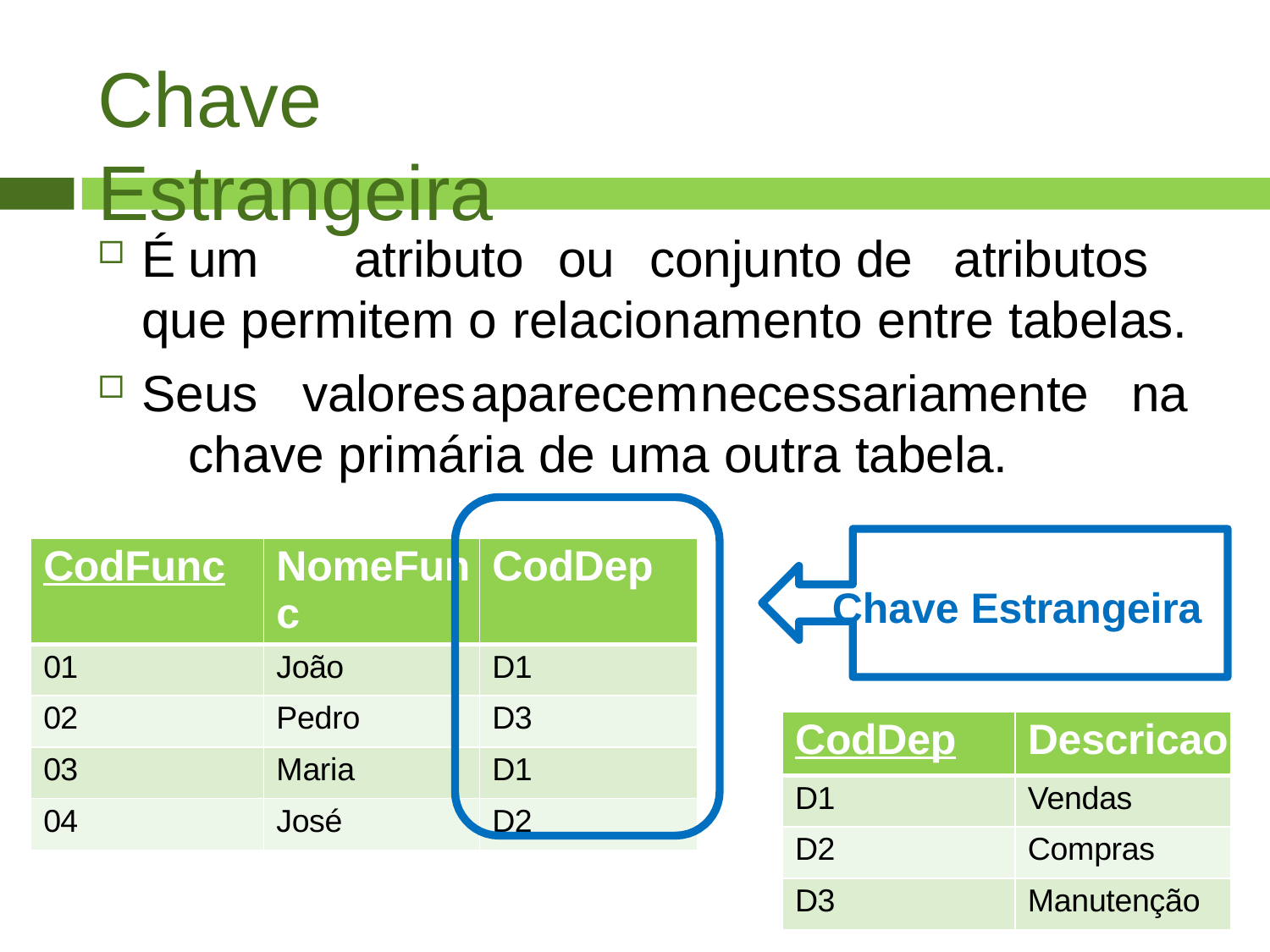

# Chave Estrangeira
É	um	atributo	ou	conjunto	de	atributos	que permitem o relacionamento entre tabelas.
Seus	valores	aparecem	necessariamente	na	chave primária de uma outra tabela.

Chave Estrangeira

| CodFunc | NomeFunc | CodDep |
| --- | --- | --- |
| 01 | João | D1 |
| 02 | Pedro | D3 |
| 03 | Maria | D1 |
| 04 | José | D2 |
| CodDep | Descricao |
| --- | --- |
| D1 | Vendas |
| D2 | Compras |
| D3 | Manutenção |